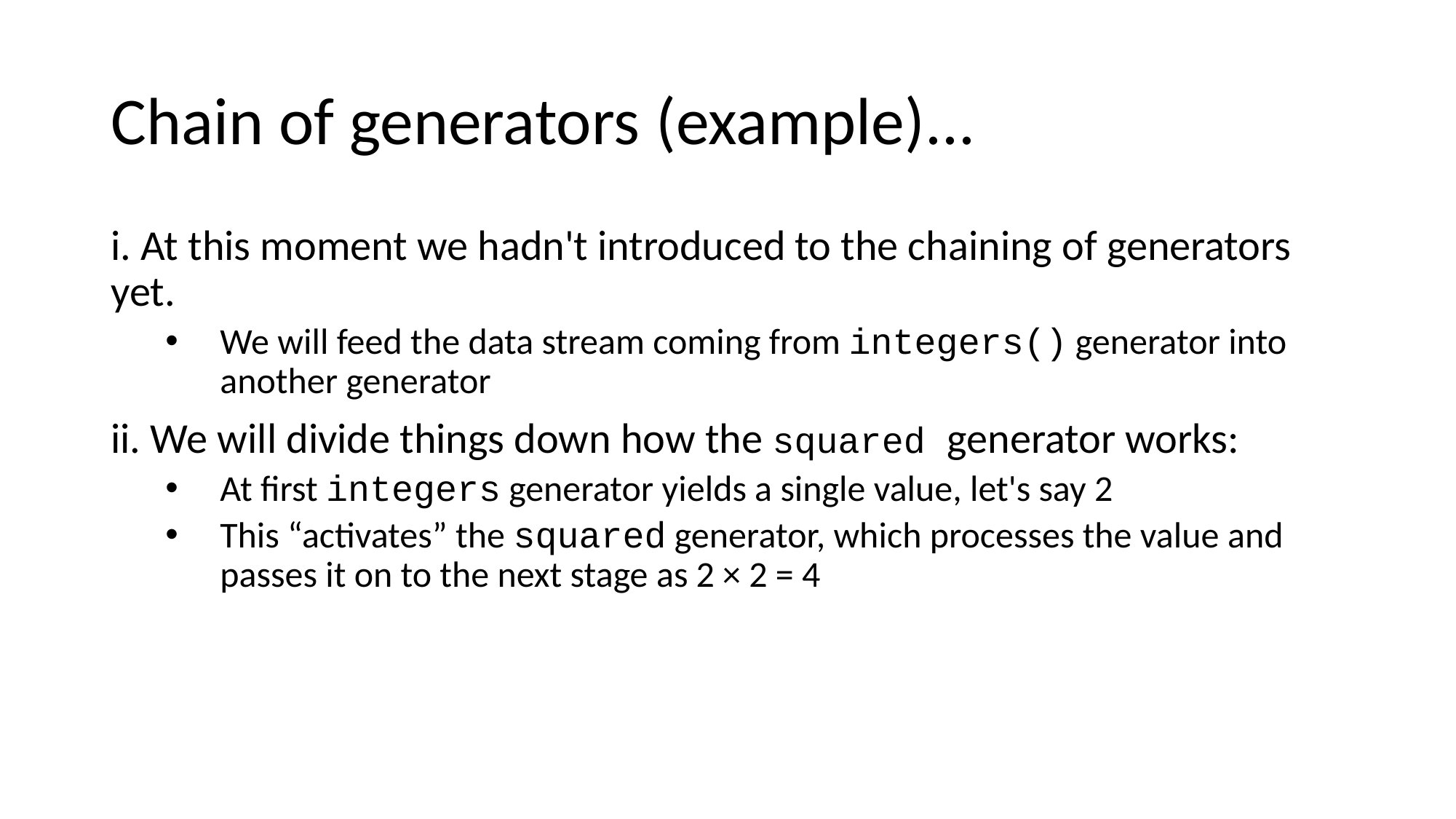

# Chain of generators (example)...
i. At this moment we hadn't introduced to the chaining of generators yet.
We will feed the data stream coming from integers() generator into another generator
ii. We will divide things down how the squared generator works:
At first integers generator yields a single value, let's say 2
This “activates” the squared generator, which processes the value and passes it on to the next stage as 2 × 2 = 4